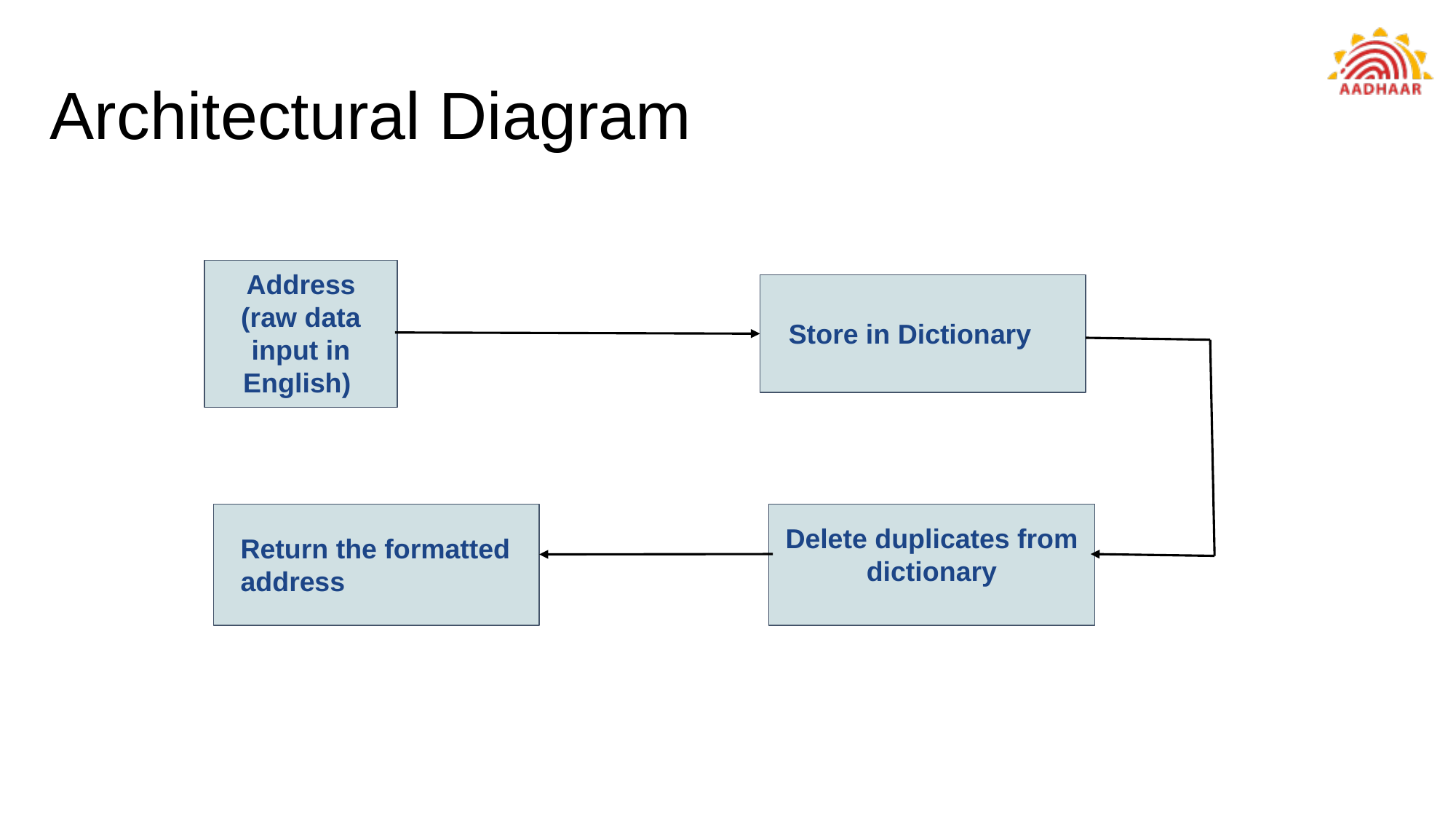

# Architectural Diagram
Address
(raw data input in English)

Store in Dictionary

Delete duplicates from dictionary
Return the formatted address